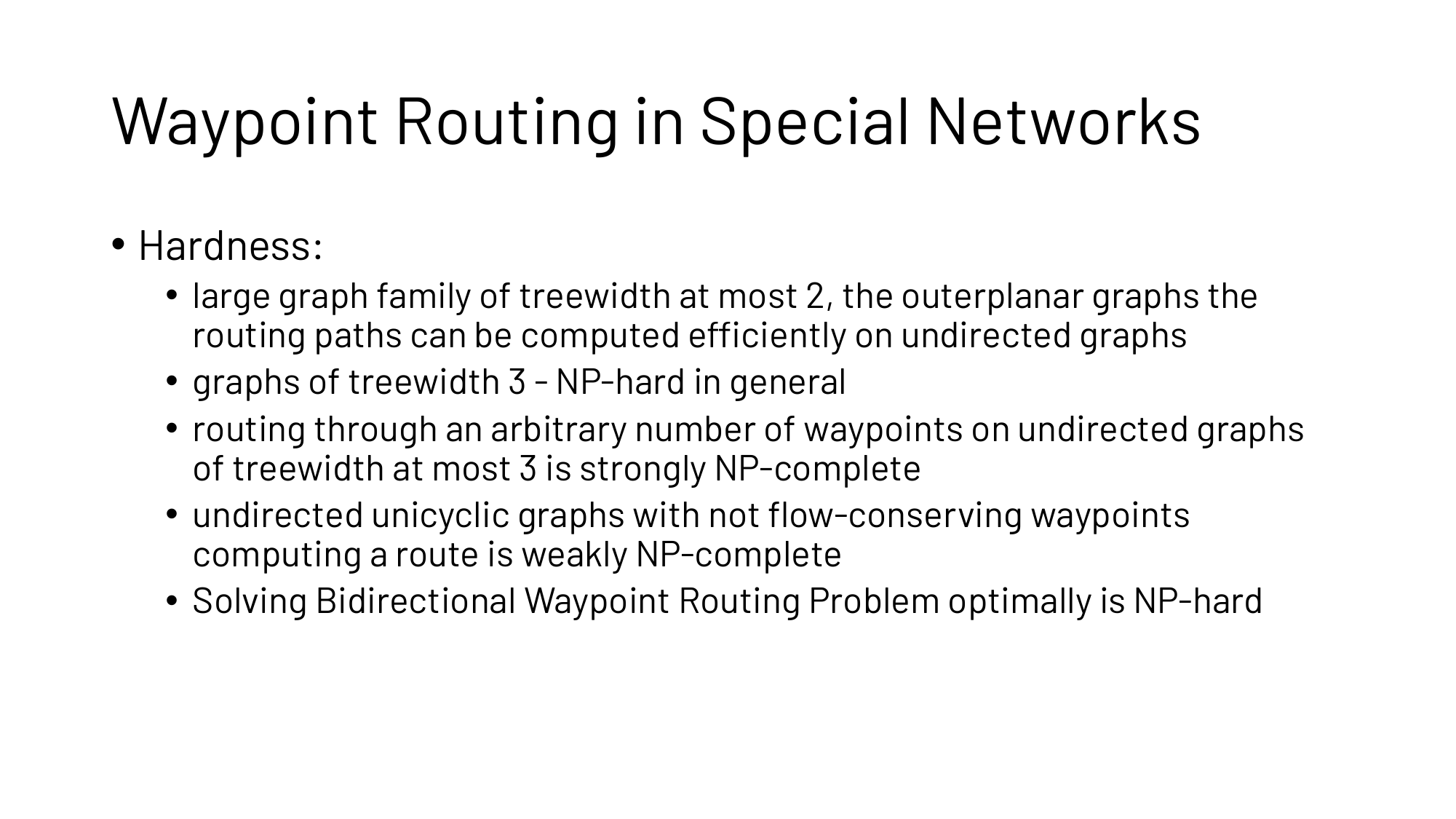

# Waypoint Routing in Special Networks
Hardness:
large graph family of treewidth at most 2, the outerplanar graphs the routing paths can be computed efficiently on undirected graphs
graphs of treewidth 3 - NP-hard in general
routing through an arbitrary number of waypoints on undirected graphs of treewidth at most 3 is strongly NP-complete
undirected unicyclic graphs with not flow-conserving waypoints computing a route is weakly NP-complete
Solving Bidirectional Waypoint Routing Problem optimally is NP-hard